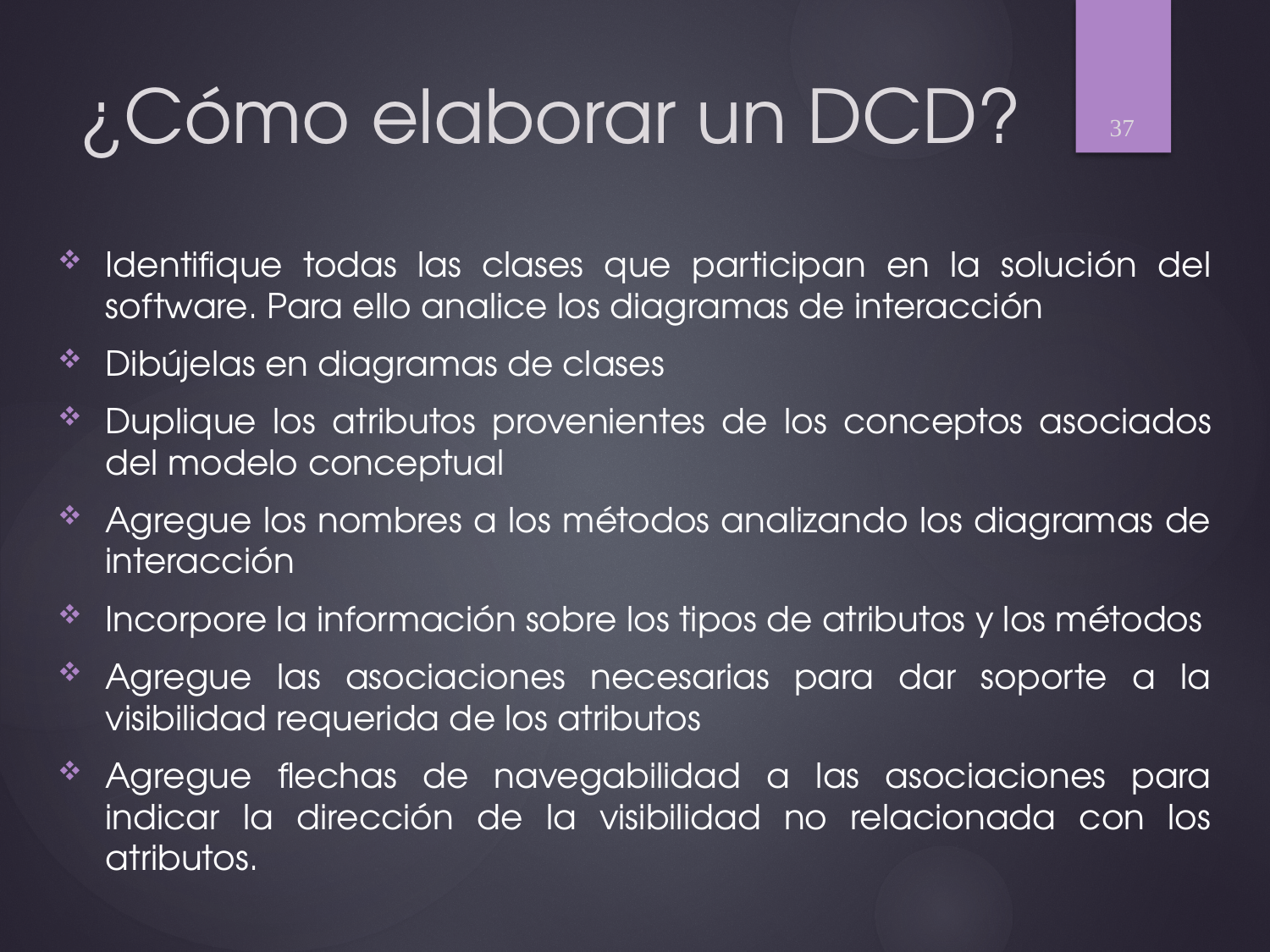

37
# ¿Cómo elaborar un DCD?
Identifique todas las clases que participan en la solución del software. Para ello analice los diagramas de interacción
Dibújelas en diagramas de clases
Duplique los atributos provenientes de los conceptos asociados del modelo conceptual
Agregue los nombres a los métodos analizando los diagramas de interacción
Incorpore la información sobre los tipos de atributos y los métodos
Agregue las asociaciones necesarias para dar soporte a la visibilidad requerida de los atributos
Agregue flechas de navegabilidad a las asociaciones para indicar la dirección de la visibilidad no relacionada con los atributos.